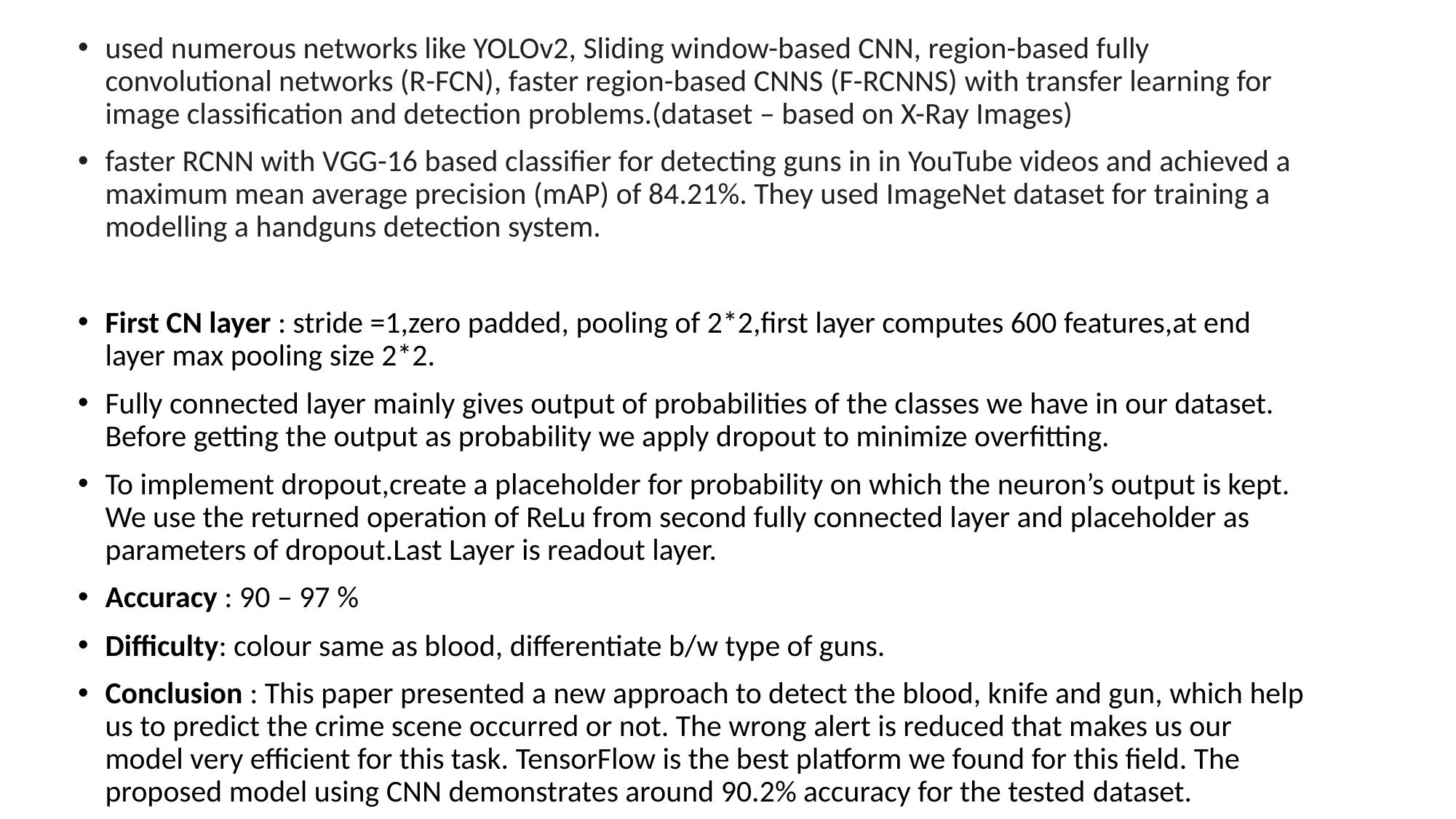

used numerous networks like YOLOv2, Sliding window-based CNN, region-based fully convolutional networks (R-FCN), faster region-based CNNS (F-RCNNS) with transfer learning for image classification and detection problems.(dataset – based on X-Ray Images)
faster RCNN with VGG-16 based classifier for detecting guns in in YouTube videos and achieved a maximum mean average precision (mAP) of 84.21%. They used ImageNet dataset for training a modelling a handguns detection system.

First CN layer : stride =1,zero padded, pooling of 2*2,first layer computes 600 features,at end layer max pooling size 2*2.
Fully connected layer mainly gives output of probabilities of the classes we have in our dataset. Before getting the output as probability we apply dropout to minimize overfitting.
To implement dropout,create a placeholder for probability on which the neuron’s output is kept. We use the returned operation of ReLu from second fully connected layer and placeholder as parameters of dropout.Last Layer is readout layer.
Accuracy : 90 – 97 %
Difficulty: colour same as blood, differentiate b/w type of guns.
Conclusion : This paper presented a new approach to detect the blood, knife and gun, which help us to predict the crime scene occurred or not. The wrong alert is reduced that makes us our model very efficient for this task. TensorFlow is the best platform we found for this field. The proposed model using CNN demonstrates around 90.2% accuracy for the tested dataset.